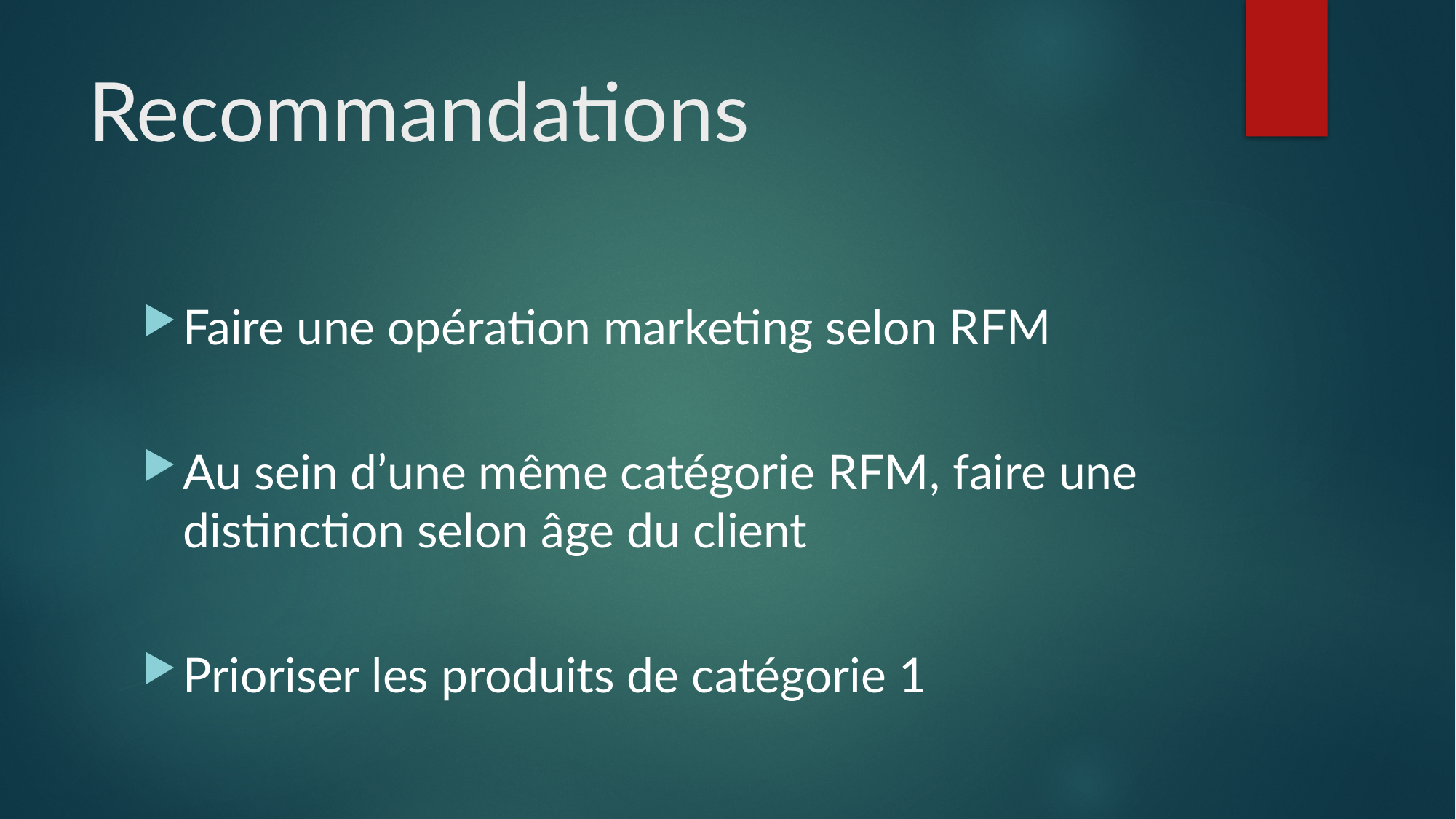

# Recommandations

Faire une opération marketing selon RFM

Au sein d’une même catégorie RFM, faire une distinction selon âge du client

Prioriser les produits de catégorie 1